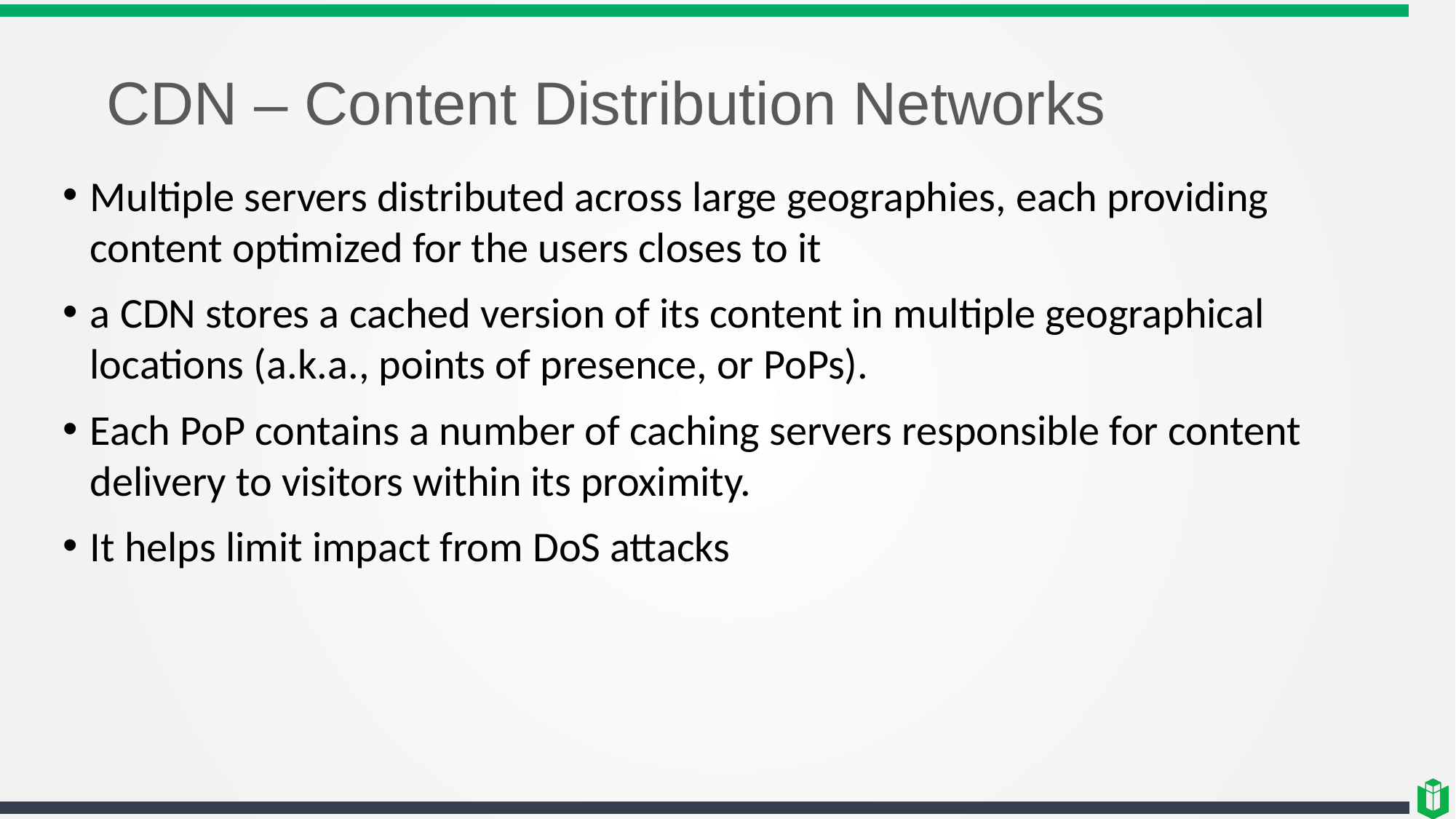

# CDN – Content Distribution Networks
Multiple servers distributed across large geographies, each providing content optimized for the users closes to it
a CDN stores a cached version of its content in multiple geographical locations (a.k.a., points of presence, or PoPs).
Each PoP contains a number of caching servers responsible for content delivery to visitors within its proximity.
It helps limit impact from DoS attacks